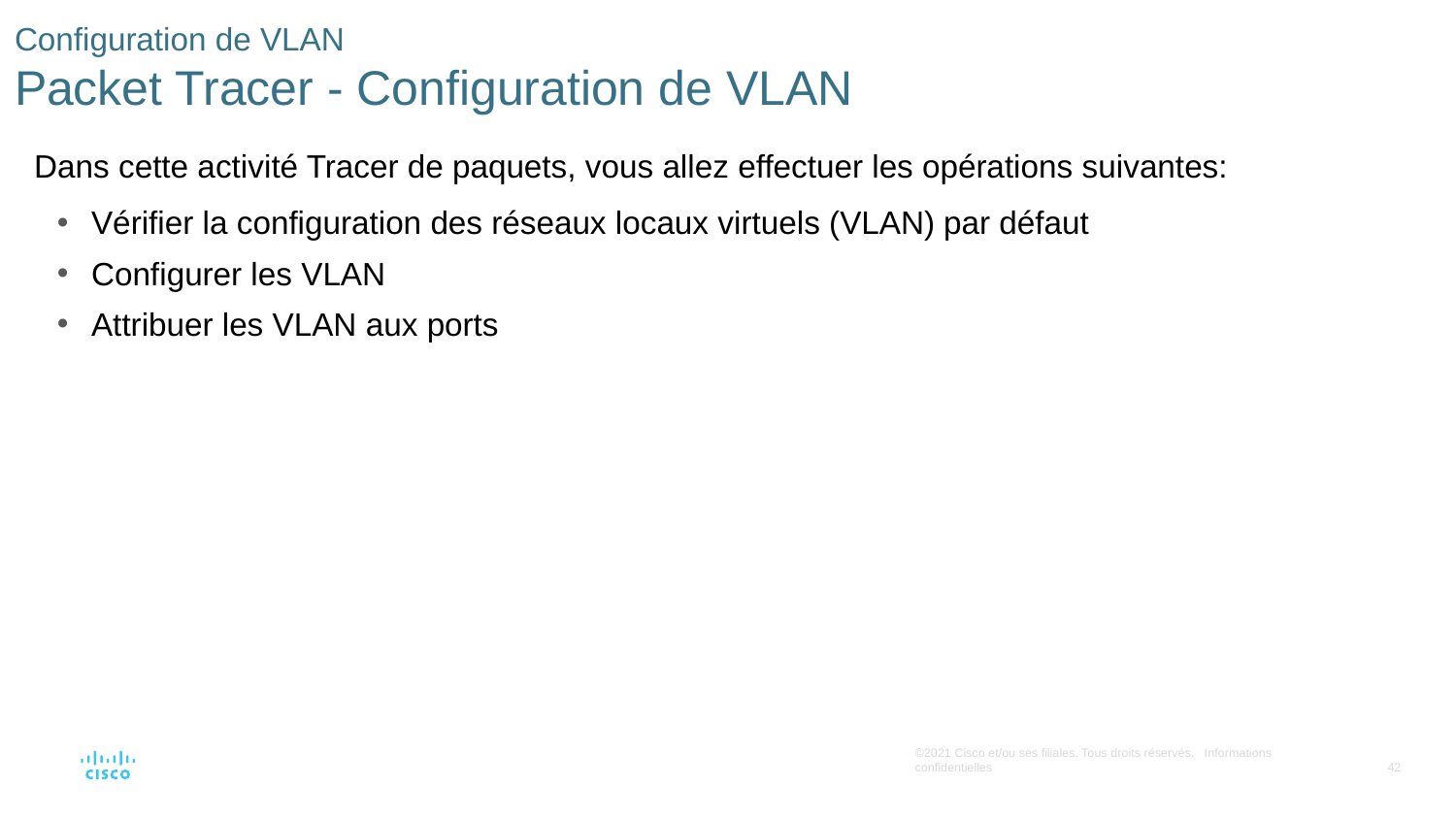

# Configuration de VLAN Packet Tracer - Configuration de VLAN
Dans cette activité Tracer de paquets, vous allez effectuer les opérations suivantes:
Vérifier la configuration des réseaux locaux virtuels (VLAN) par défaut
Configurer les VLAN
Attribuer les VLAN aux ports